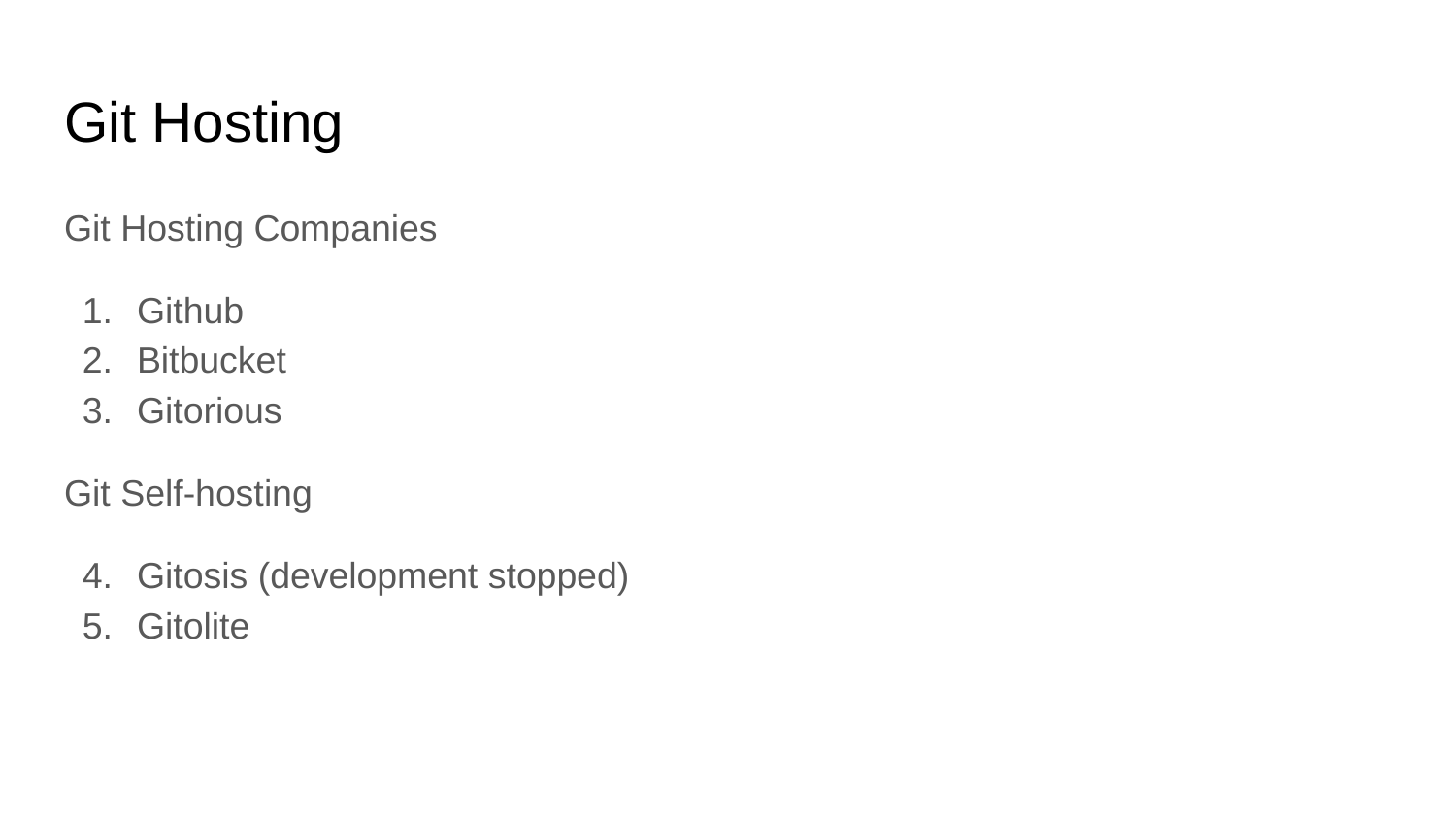

# Git Hosting
Git Hosting Companies
Github
Bitbucket
Gitorious
Git Self-hosting
Gitosis (development stopped)
Gitolite